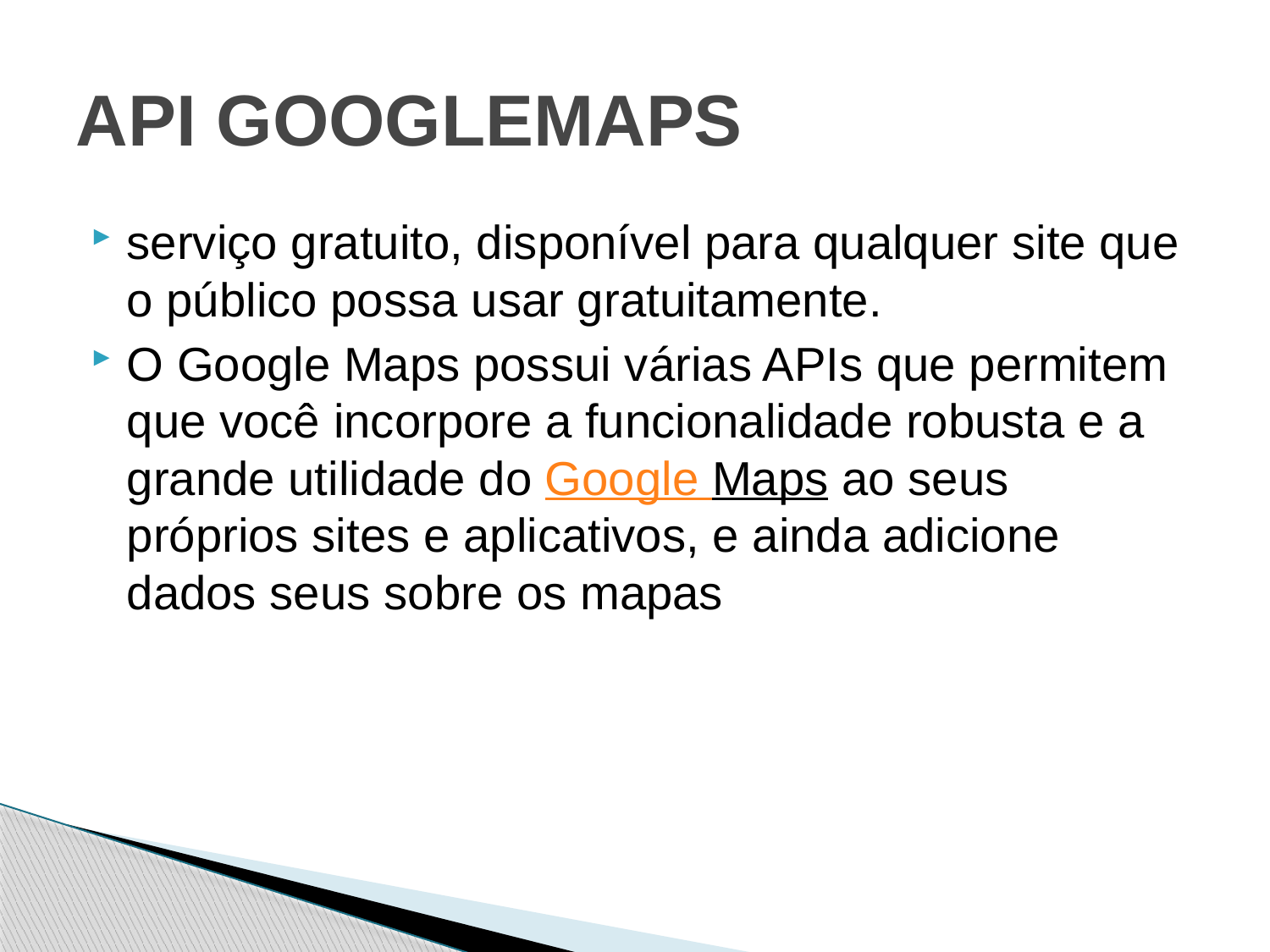

# API GOOGLEMAPS
serviço gratuito, disponível para qualquer site que o público possa usar gratuitamente.
O Google Maps possui várias APIs que permitem que você incorpore a funcionalidade robusta e a grande utilidade do Google Maps ao seus próprios sites e aplicativos, e ainda adicione dados seus sobre os mapas